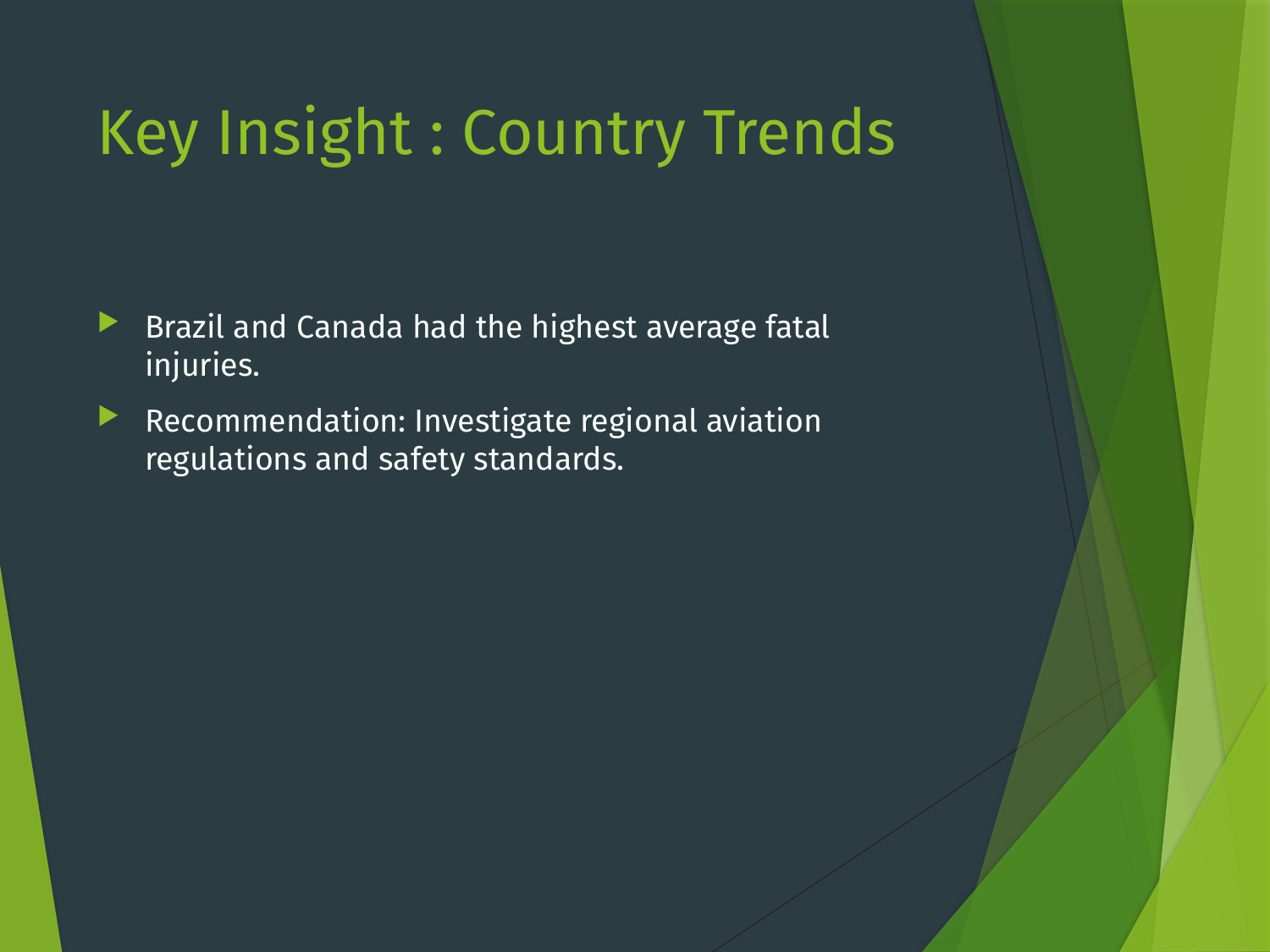

# Key Insight : Country Trends
Brazil and Canada had the highest average fatal injuries.
Recommendation: Investigate regional aviation regulations and safety standards.